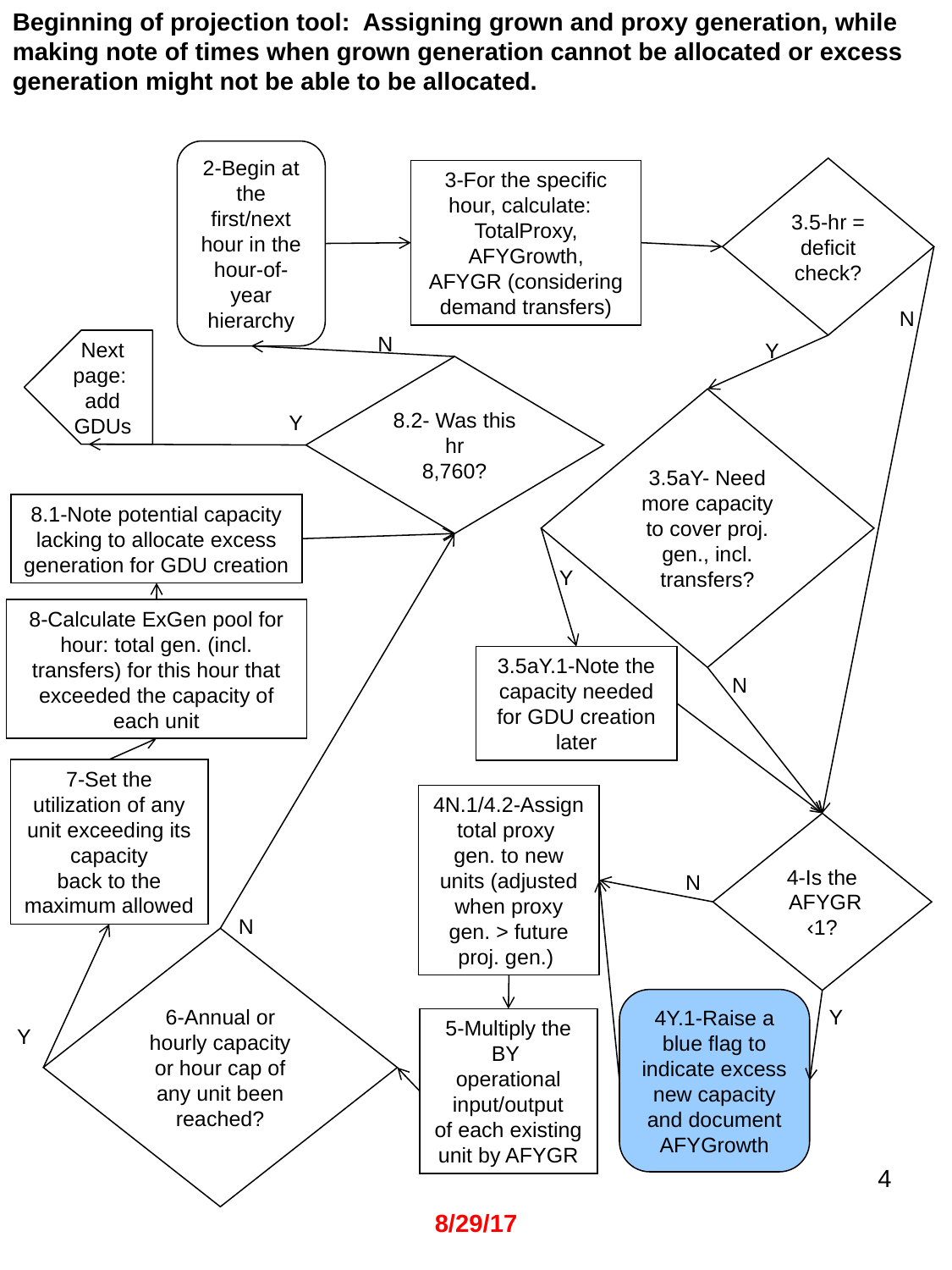

Beginning of projection tool:  Assigning grown and proxy generation, while making note of times when grown generation cannot be allocated or excess generation might not be able to be allocated.
2-Begin at the first/next
hour in the hour-of-year hierarchy
3.5-hr = deficit
check?
3-For the specific hour, calculate:
TotalProxy, AFYGrowth,
AFYGR (considering demand transfers)
N
N
Next page:  add GDUs
Y
8.2- Was this hr
8,760?
3.5aY- Need more capacity to cover proj. gen., incl. transfers?
Y
8.1-Note potential capacity lacking to allocate excess generation for GDU creation
Y
8-Calculate ExGen pool for hour: total gen. (incl. transfers) for this hour that exceeded the capacity of each unit
3.5aY.1-Note the capacity needed for GDU creation later
N
7-Set the utilization of any
unit exceeding its capacity
back to the maximum allowed
4N.1/4.2-Assign total proxy
gen. to new units (adjusted when proxy gen. > future proj. gen.)
4-Is the
 AFYGR
‹1?
N
N
6-Annual or hourly capacity or hour cap of any unit been reached?
4Y.1-Raise a blue flag to indicate excess new capacity and document AFYGrowth
Y
5-Multiply the BY
operational input/output
of each existing unit by AFYGR
Y
4
8/29/17